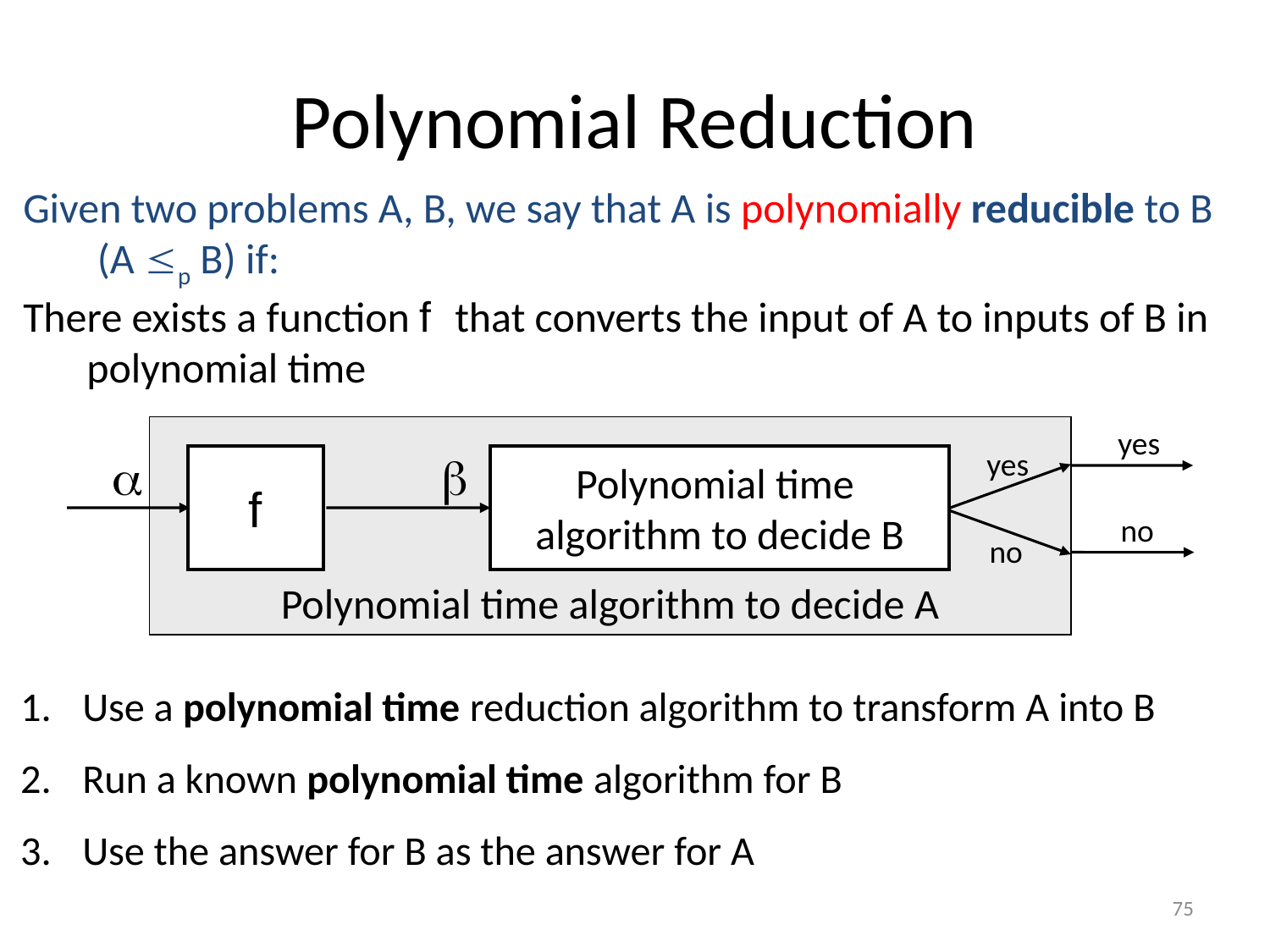

# Polynomial Reduction
Given two problems A, B, we say that A is polynomially reducible to B (A ≤p B) if:
There exists a function f  that converts the input of A to inputs of B in polynomial time
yes

Polynomial time algorithm to decide A
yes
α
β
f
Polynomial time
algorithm to decide B

no

no

Use a polynomial time reduction algorithm to transform A into B
Run a known polynomial time algorithm for B
Use the answer for B as the answer for A
75